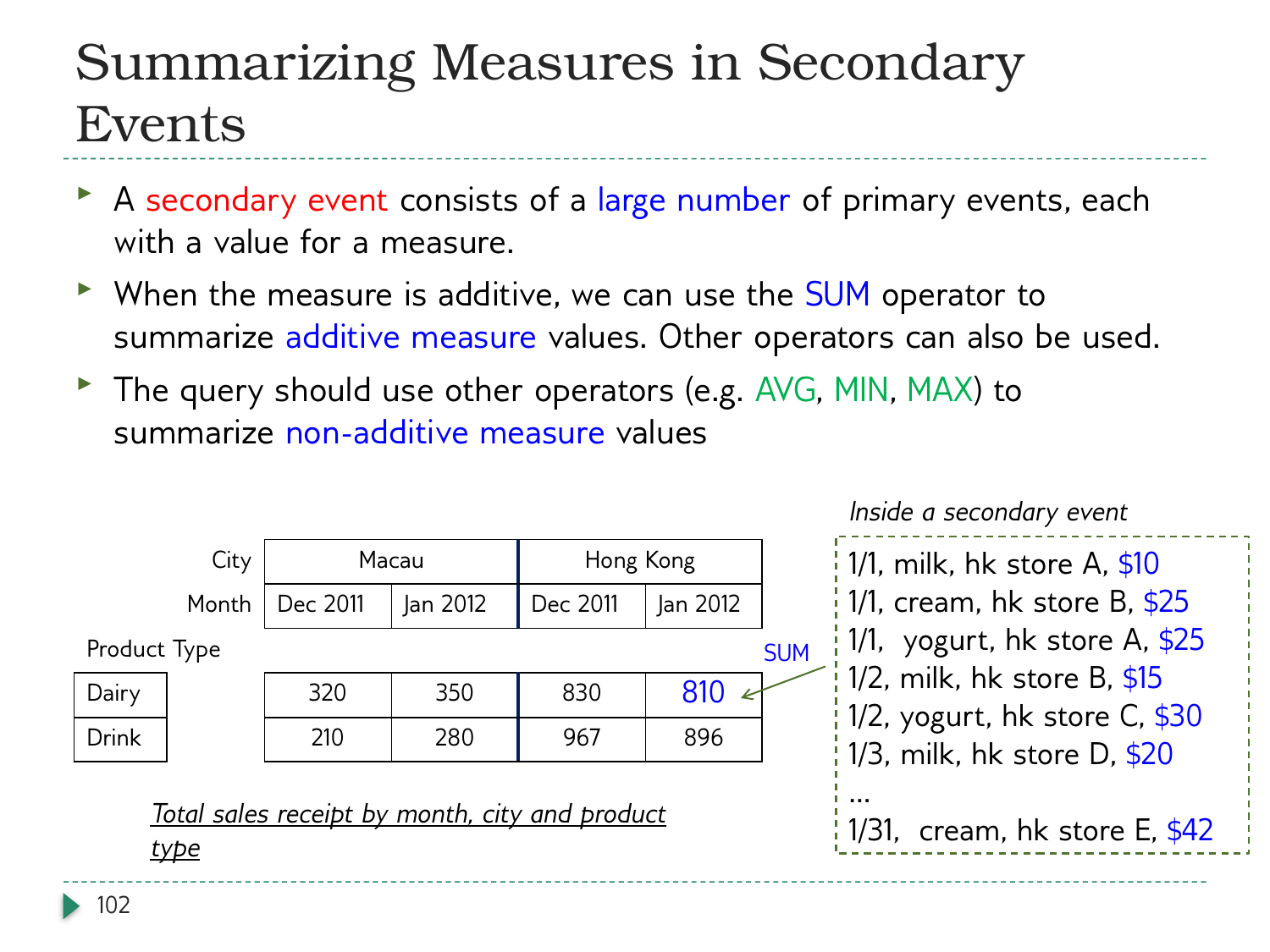

# Summarizing Measures in Secondary Events
A secondary event consists of a large number of primary events, each with a value for a measure.
When the measure is additive, we can use the SUM operator to summarize additive measure values. Other operators can also be used.
The query should use other operators (e.g. AVG, MIN, MAX) to summarize non-additive measure values
Inside a secondary event
1/1, milk, hk store A, $10
1/1, cream, hk store B, $25
1/1,  yogurt, hk store A, $25
1/2, milk, hk store B, $15
1/2, yogurt, hk store C, $30
1/3, milk, hk store D, $20
…
1/31,  cream, hk store E, $42
| City |  | Macau |  | Hong Kong |  |
| --- | --- | --- | --- | --- | --- |
| Month |  | Dec 2011 | Jan 2012 | Dec 2011 | Jan 2012 |
| Product Type |  |  |  |  |  |
| Dairy |  | 320 | 350 | 830 | 810 |
| Drink |  | 210 | 280 | 967 | 896 |
SUM
Total sales receipt by month, city and product type
102